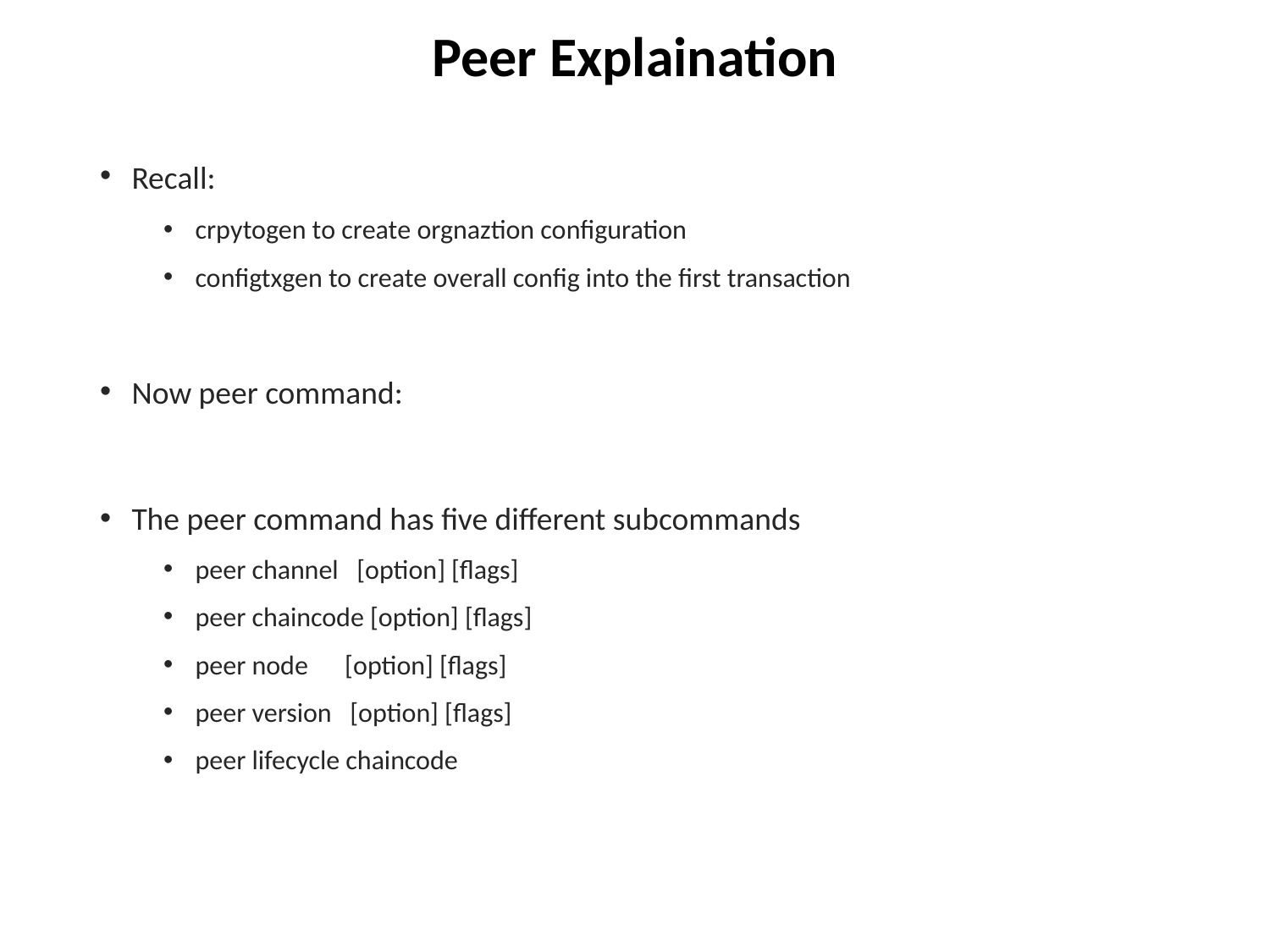

# Peer Explaination
Recall:
crpytogen to create orgnaztion configuration
configtxgen to create overall config into the first transaction

Now peer command:

The peer command has five different subcommands
peer channel   [option] [flags]
peer chaincode [option] [flags]
peer node      [option] [flags]
peer version   [option] [flags]
peer lifecycle chaincode